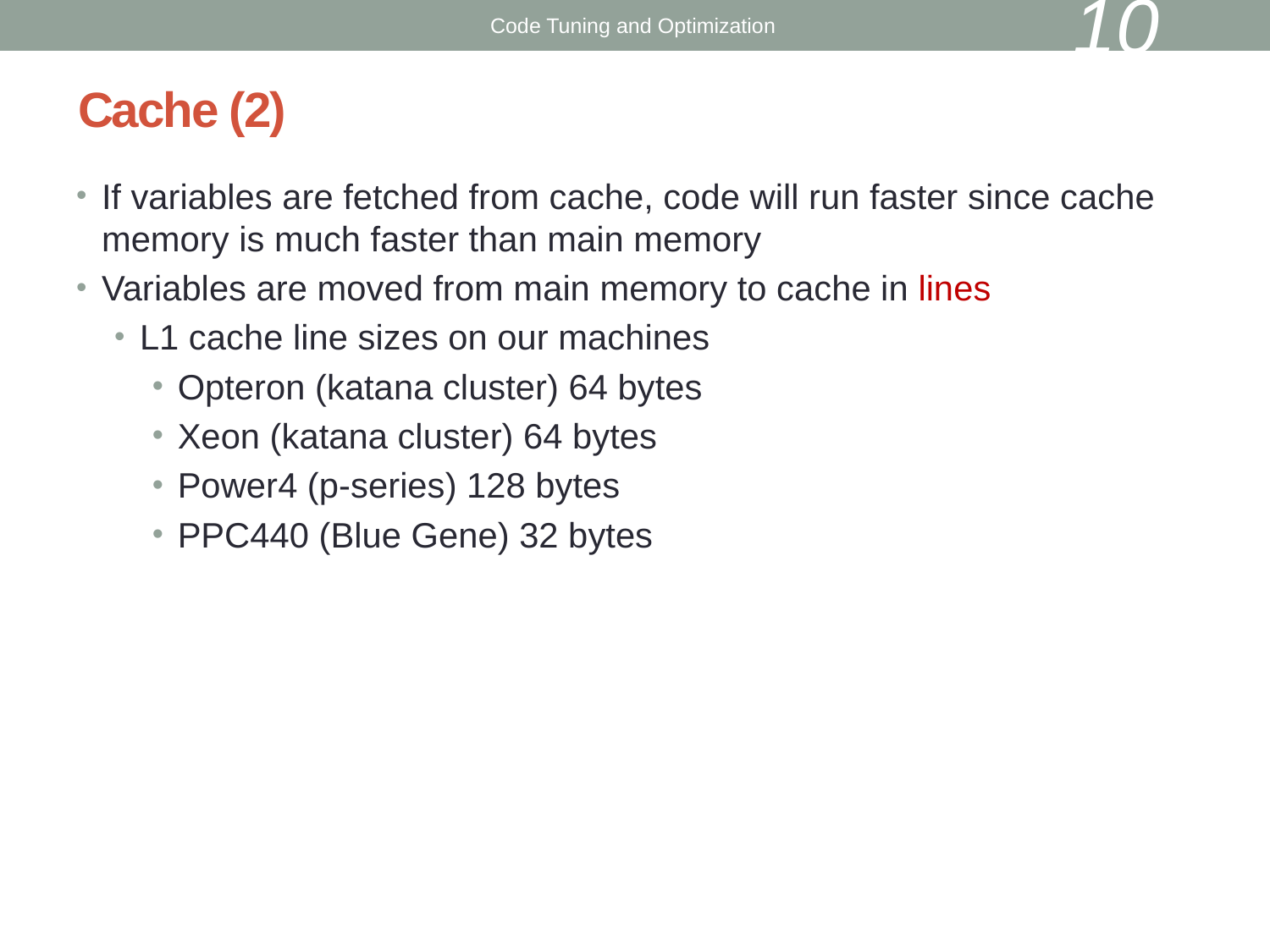

10
Code Tuning and Optimization
# Cache (2)
If variables are fetched from cache, code will run faster since cache memory is much faster than main memory
Variables are moved from main memory to cache in lines
L1 cache line sizes on our machines
Opteron (katana cluster) 64 bytes
Xeon (katana cluster) 64 bytes
Power4 (p-series) 128 bytes
PPC440 (Blue Gene) 32 bytes